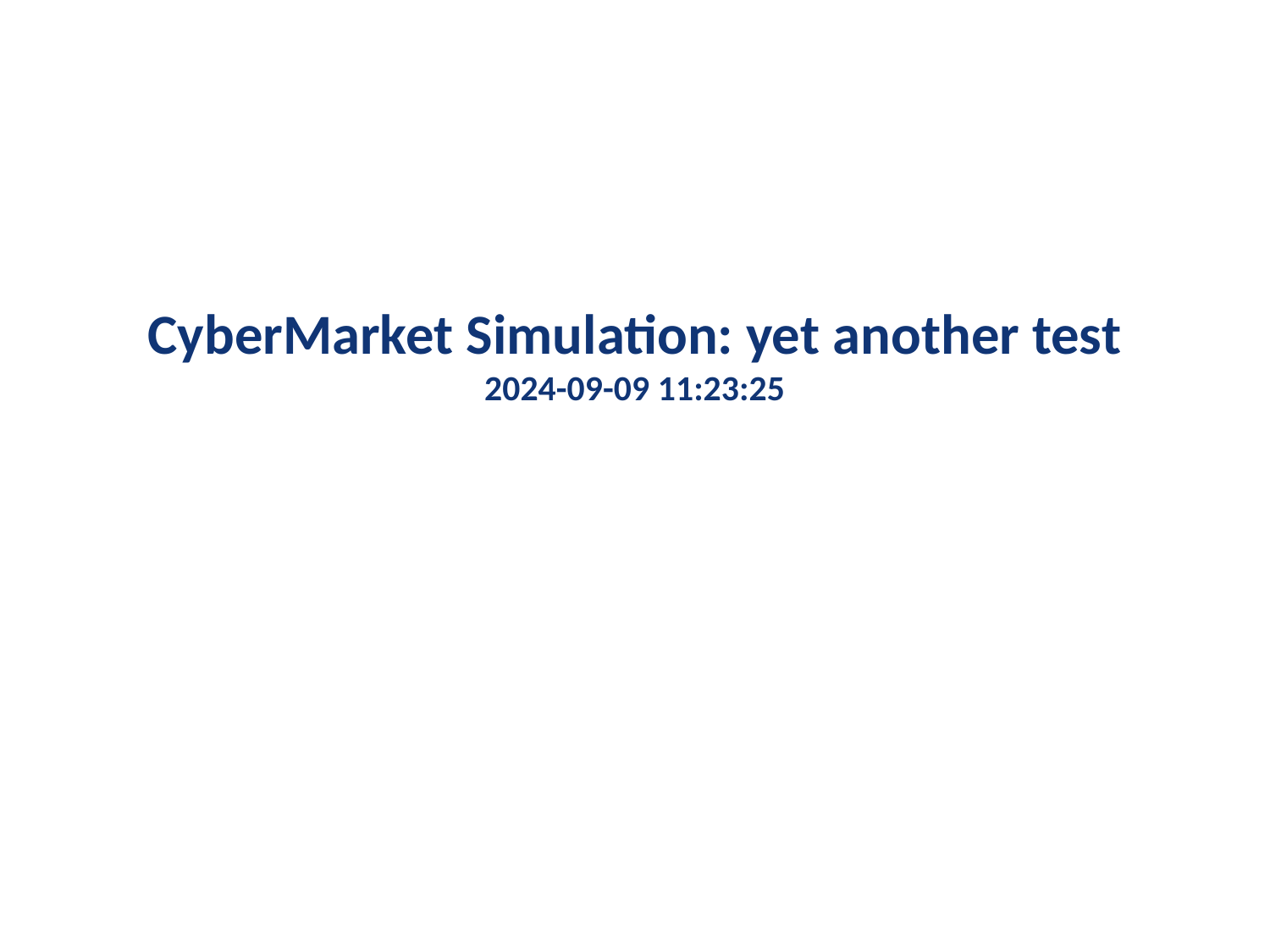

CyberMarket Simulation: yet another test
2024-09-09 11:23:25